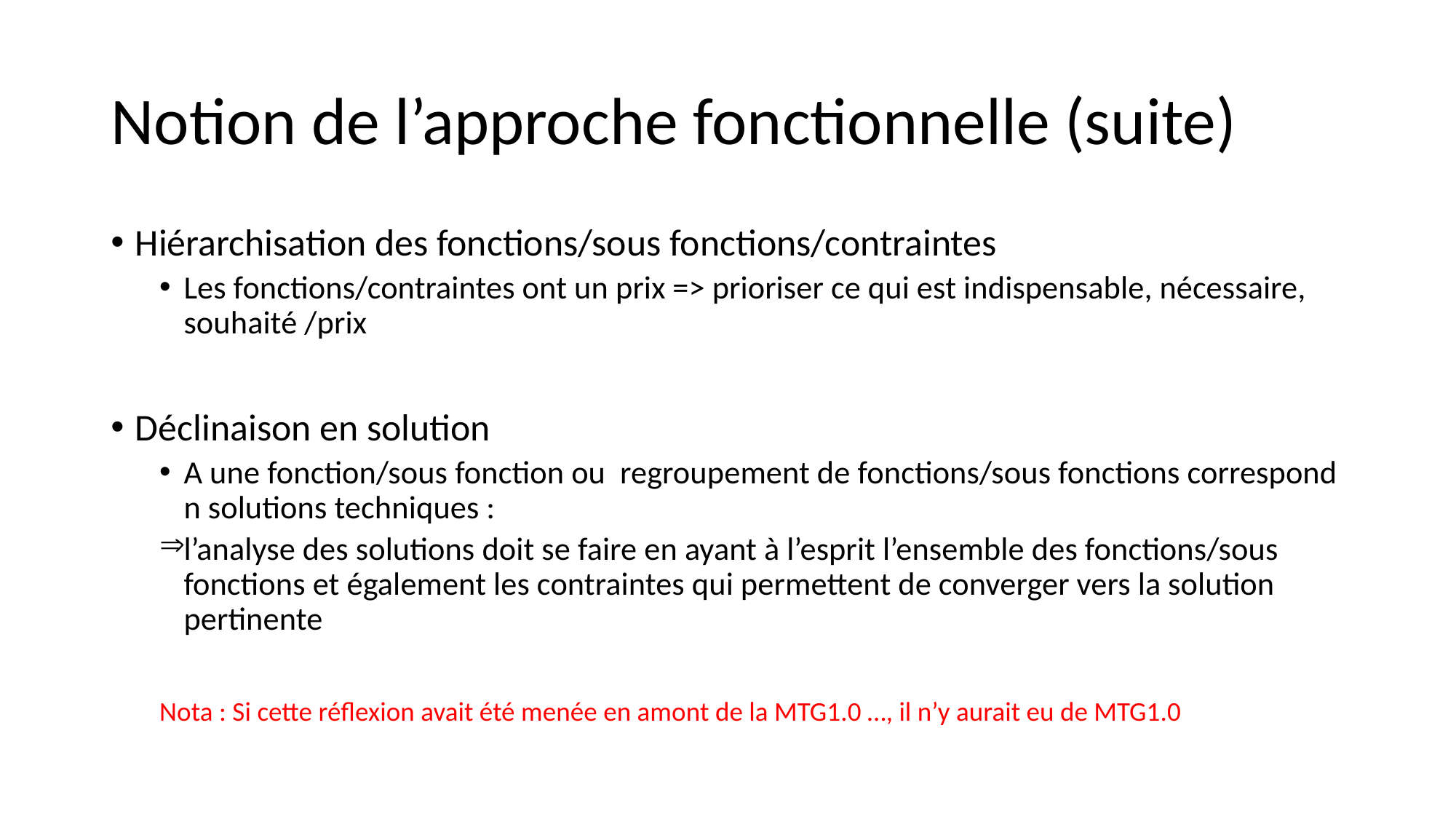

# Notion de l’approche fonctionnelle (suite)
Hiérarchisation des fonctions/sous fonctions/contraintes
Les fonctions/contraintes ont un prix => prioriser ce qui est indispensable, nécessaire, souhaité /prix

Déclinaison en solution
A une fonction/sous fonction ou  regroupement de fonctions/sous fonctions correspond n solutions techniques :
l’analyse des solutions doit se faire en ayant à l’esprit l’ensemble des fonctions/sous fonctions et également les contraintes qui permettent de converger vers la solution pertinente

Nota : Si cette réflexion avait été menée en amont de la MTG1.0 …, il n’y aurait eu de MTG1.0